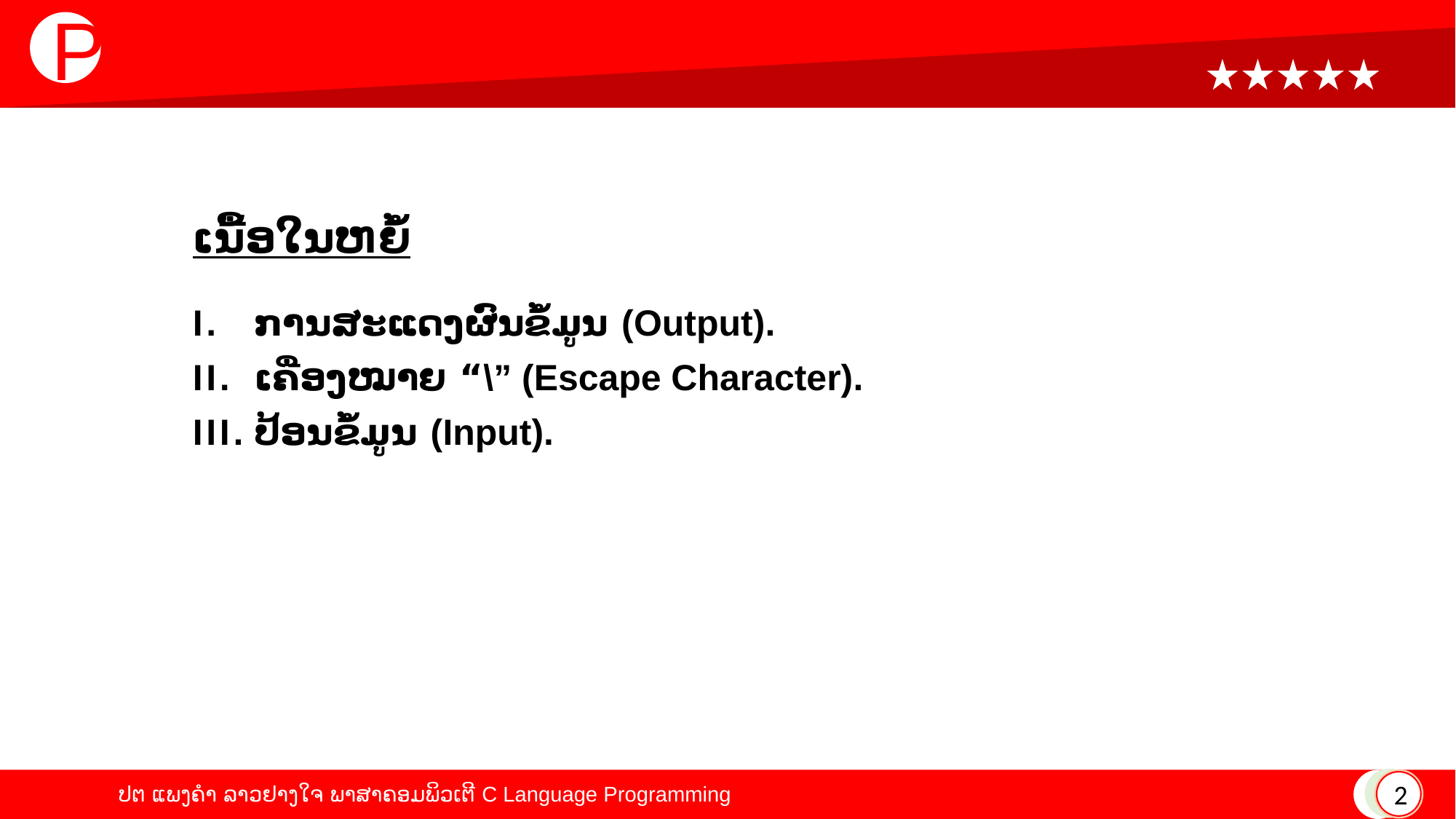

P

# ເນື້ອໃນຫຍໍ້
ການສະແດງຜົນຂໍ້ມູນ (Output).
ເຄື່ອງໝາຍ “\” (Escape Character).
ປ້ອນຂໍ້ມູນ (Input).

2
ປຕ ແພງຄໍາ ລາວຢາງໃຈ ພາສາຄອມພິວເຕີ C Language Programming